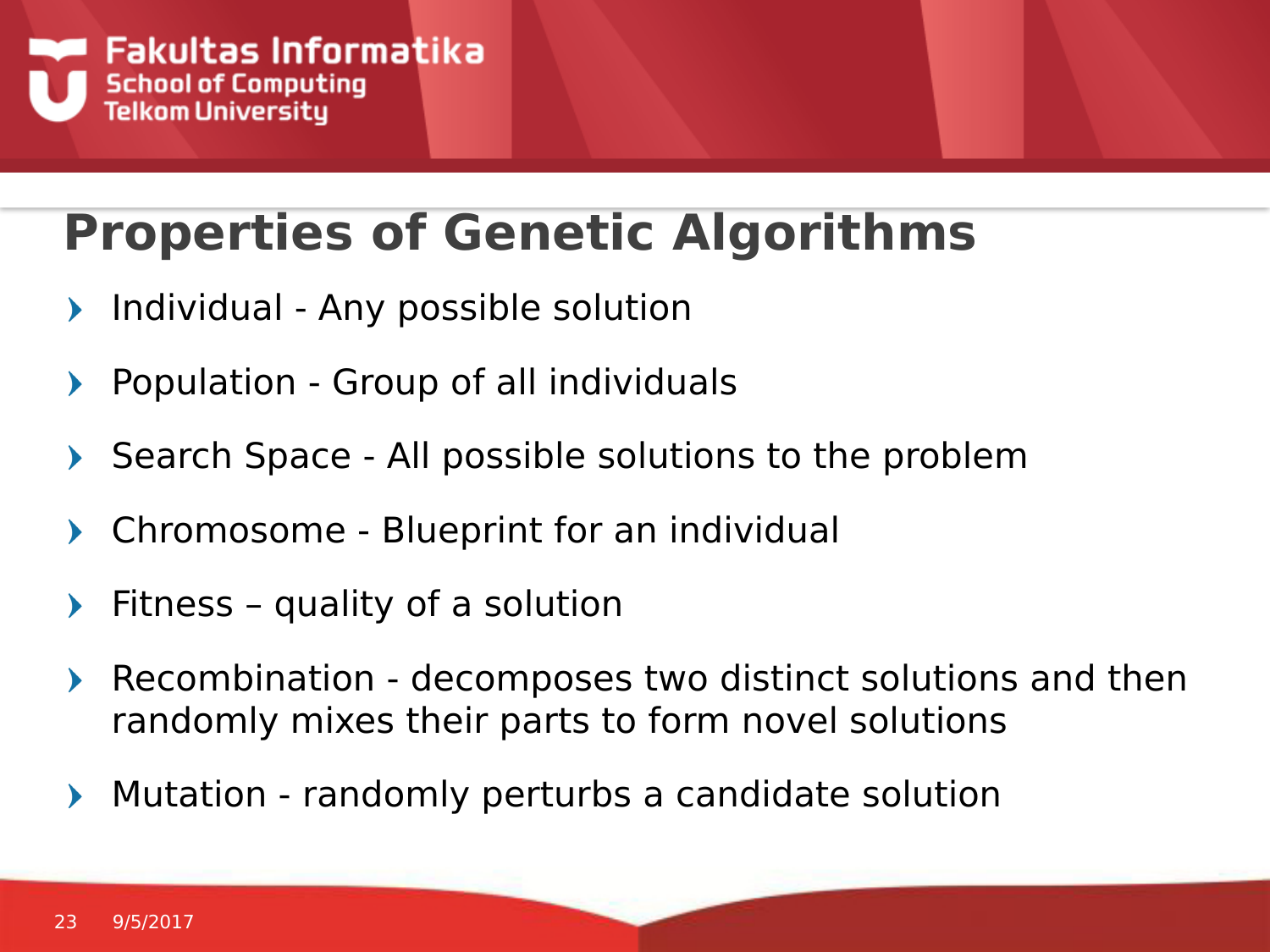

# Properties of Genetic Algorithms
Individual - Any possible solution
Population - Group of all individuals
Search Space - All possible solutions to the problem
Chromosome - Blueprint for an individual
Fitness – quality of a solution
Recombination - decomposes two distinct solutions and then randomly mixes their parts to form novel solutions
Mutation - randomly perturbs a candidate solution

23
9/5/2017